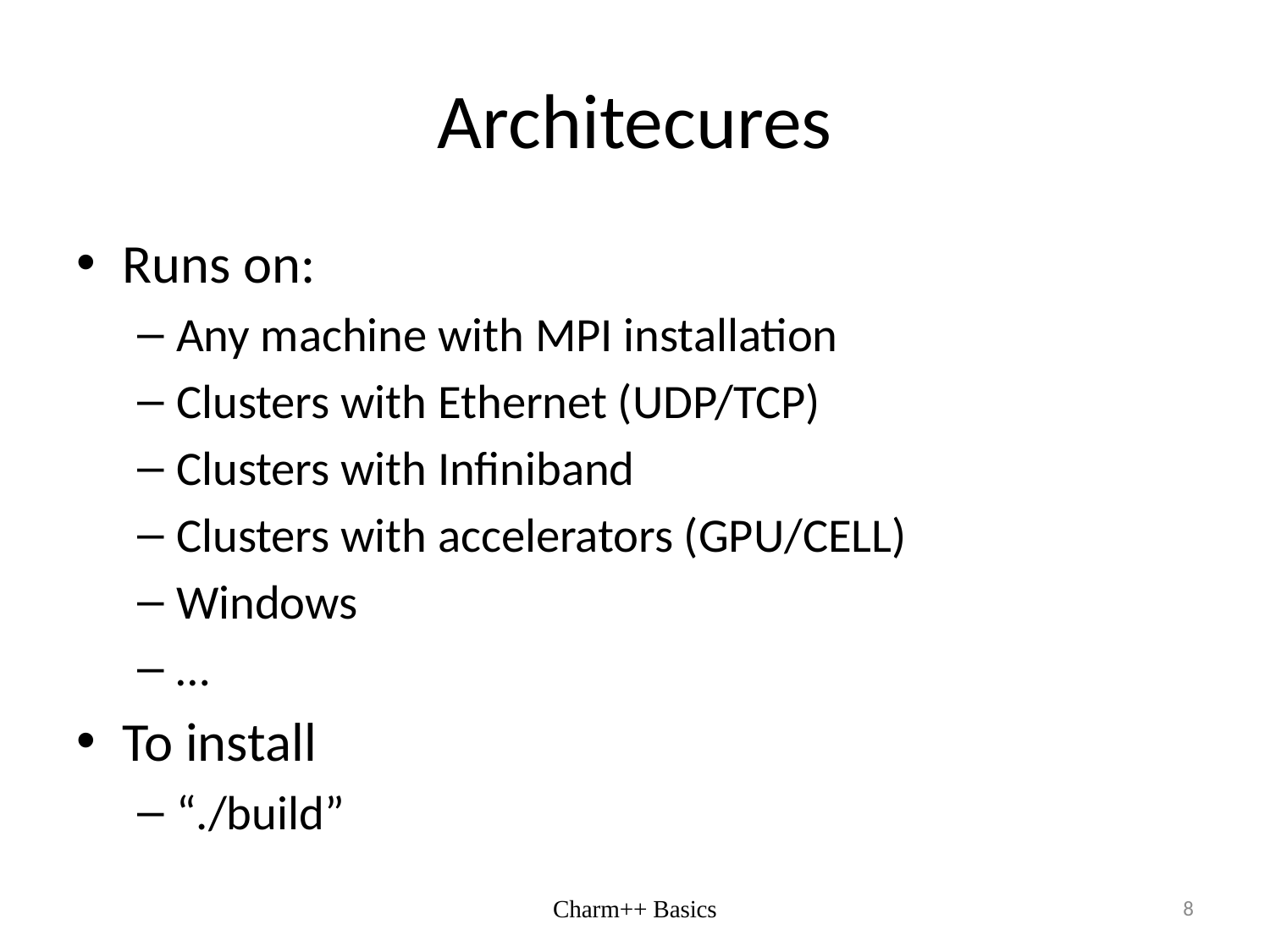

# Architecures
Runs on:
Any machine with MPI installation
Clusters with Ethernet (UDP/TCP)
Clusters with Infiniband
Clusters with accelerators (GPU/CELL)
Windows
…
To install
“./build”
Charm++ Basics
8